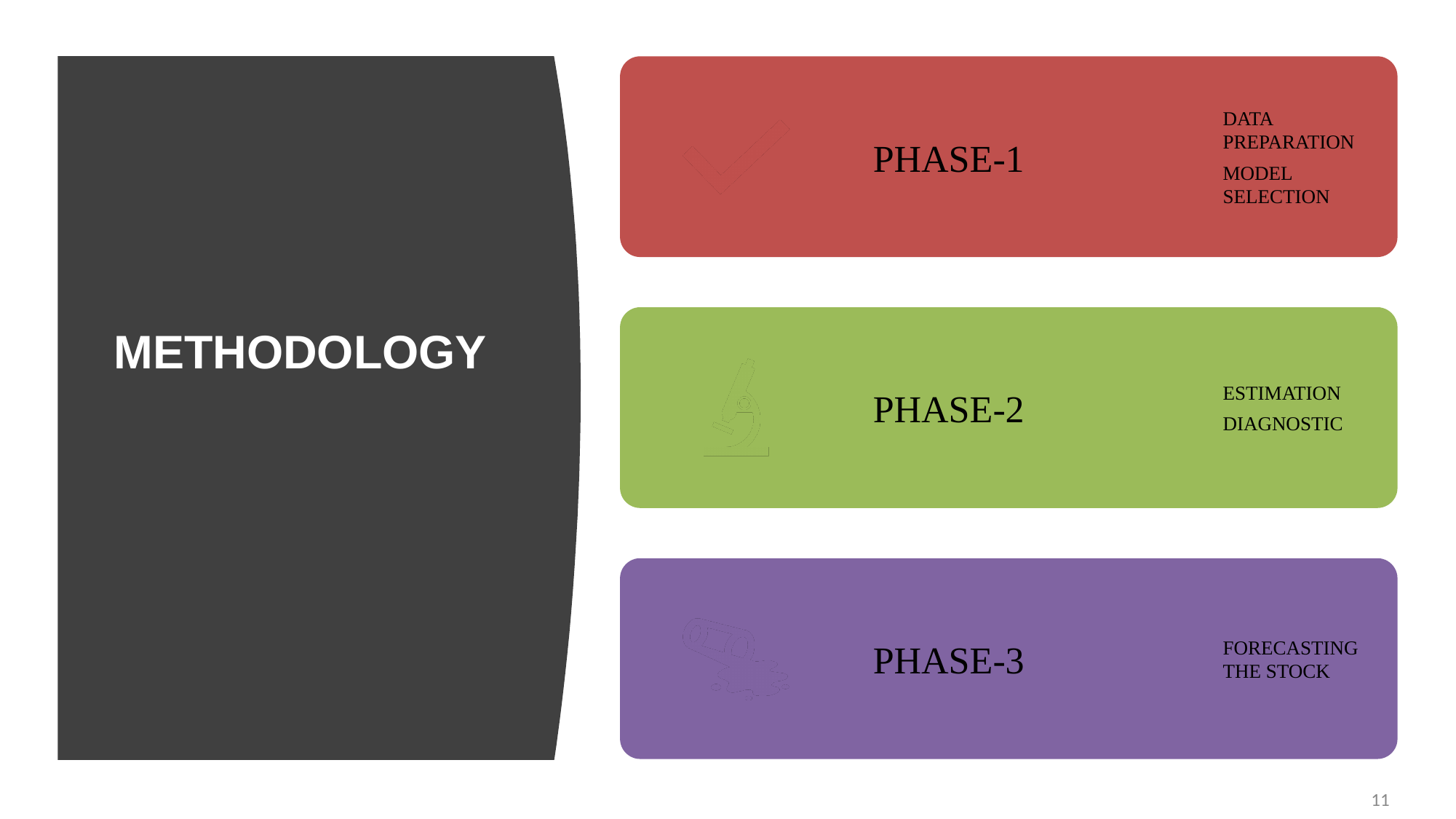

PHASE-1

DATA PREPARATION
MODEL SELECTION

PHASE-2

ESTIMATION
DIAGNOSTIC

PHASE-3

FORECASTING THE STOCK

# METHODOLOGY